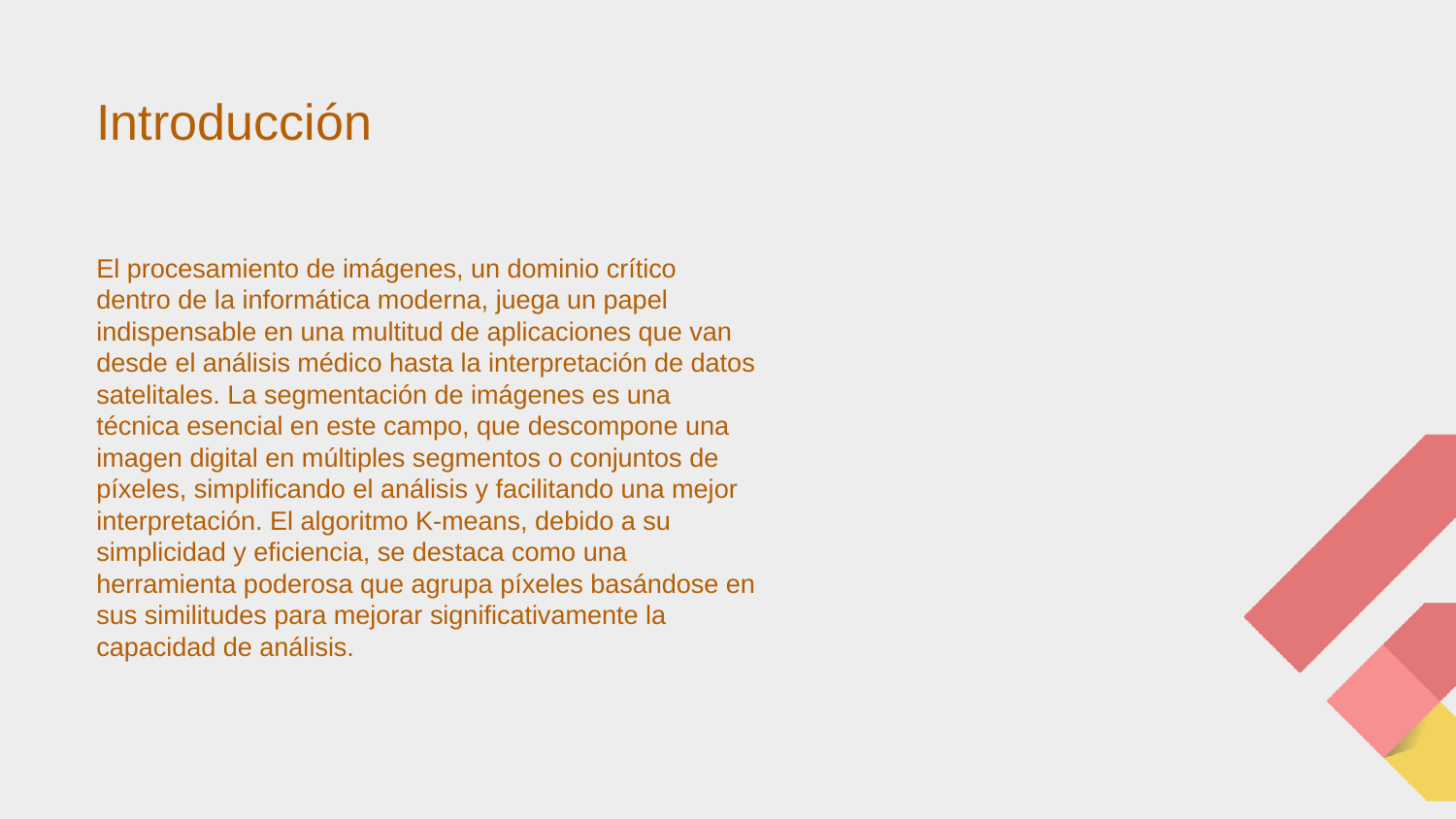

Introducción
El procesamiento de imágenes, un dominio crítico dentro de la informática moderna, juega un papel indispensable en una multitud de aplicaciones que van desde el análisis médico hasta la interpretación de datos satelitales. La segmentación de imágenes es una técnica esencial en este campo, que descompone una imagen digital en múltiples segmentos o conjuntos de píxeles, simplificando el análisis y facilitando una mejor interpretación. El algoritmo K-means, debido a su simplicidad y eficiencia, se destaca como una herramienta poderosa que agrupa píxeles basándose en sus similitudes para mejorar significativamente la capacidad de análisis.